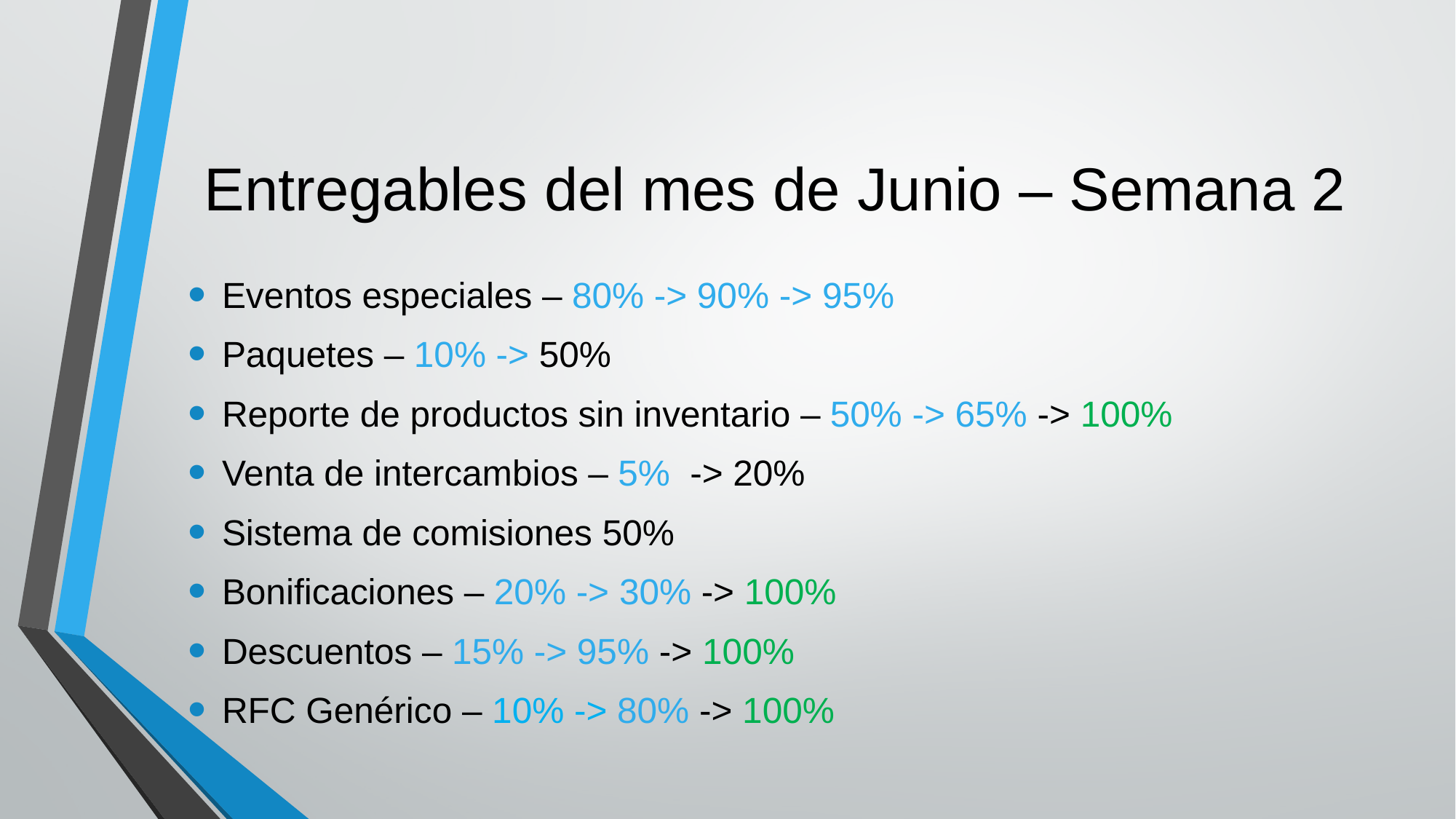

# Entregables del mes de Junio – Semana 2
Eventos especiales – 80% -> 90% -> 95%
Paquetes – 10% -> 50%
Reporte de productos sin inventario – 50% -> 65% -> 100%
Venta de intercambios – 5%  -> 20%
Sistema de comisiones 50%
Bonificaciones – 20% -> 30% -> 100%
Descuentos – 15% -> 95% -> 100%
RFC Genérico – 10% -> 80% -> 100%